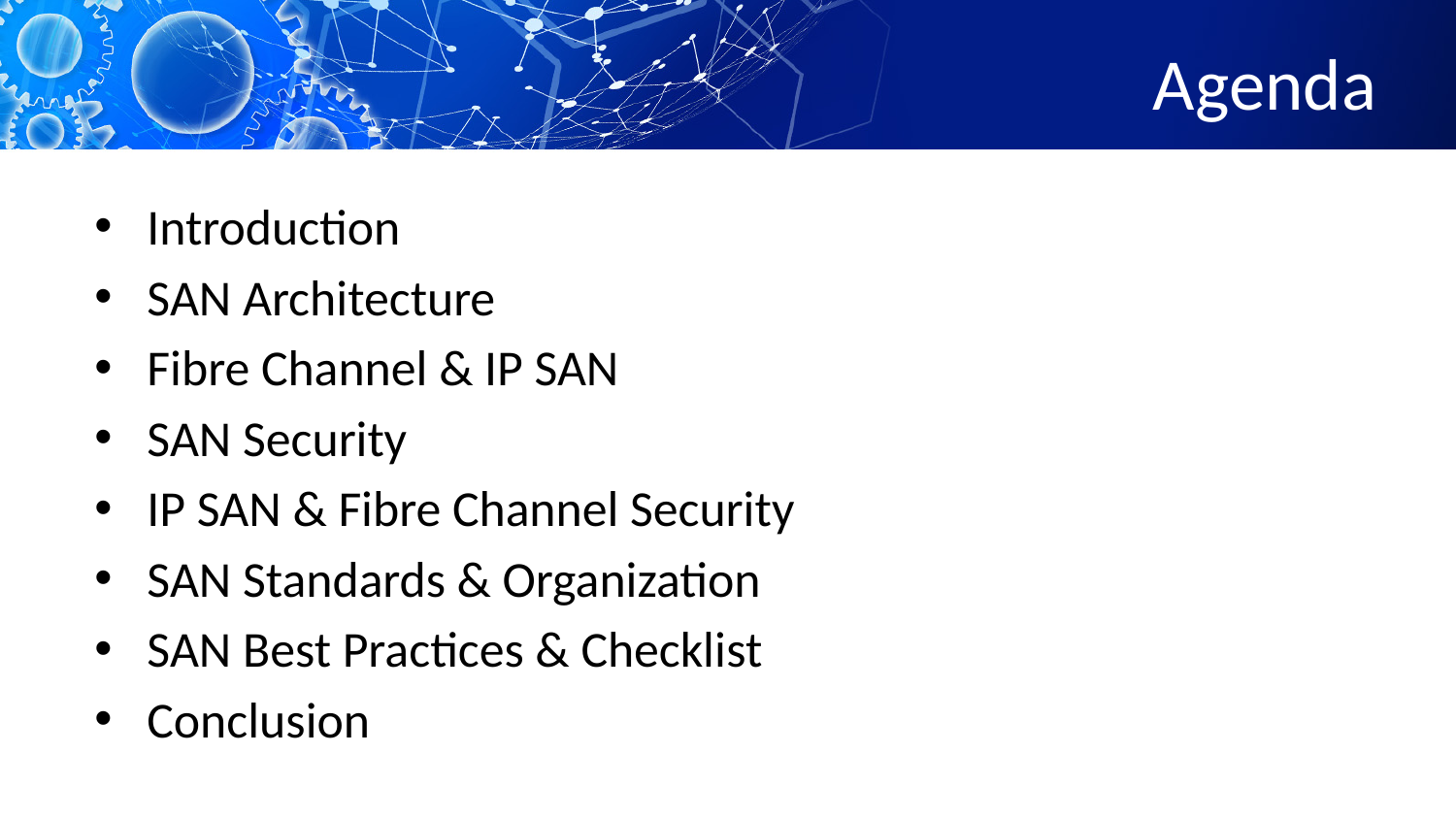

# Agenda
Introduction
SAN Architecture
Fibre Channel & IP SAN
SAN Security
IP SAN & Fibre Channel Security
SAN Standards & Organization
SAN Best Practices & Checklist
Conclusion